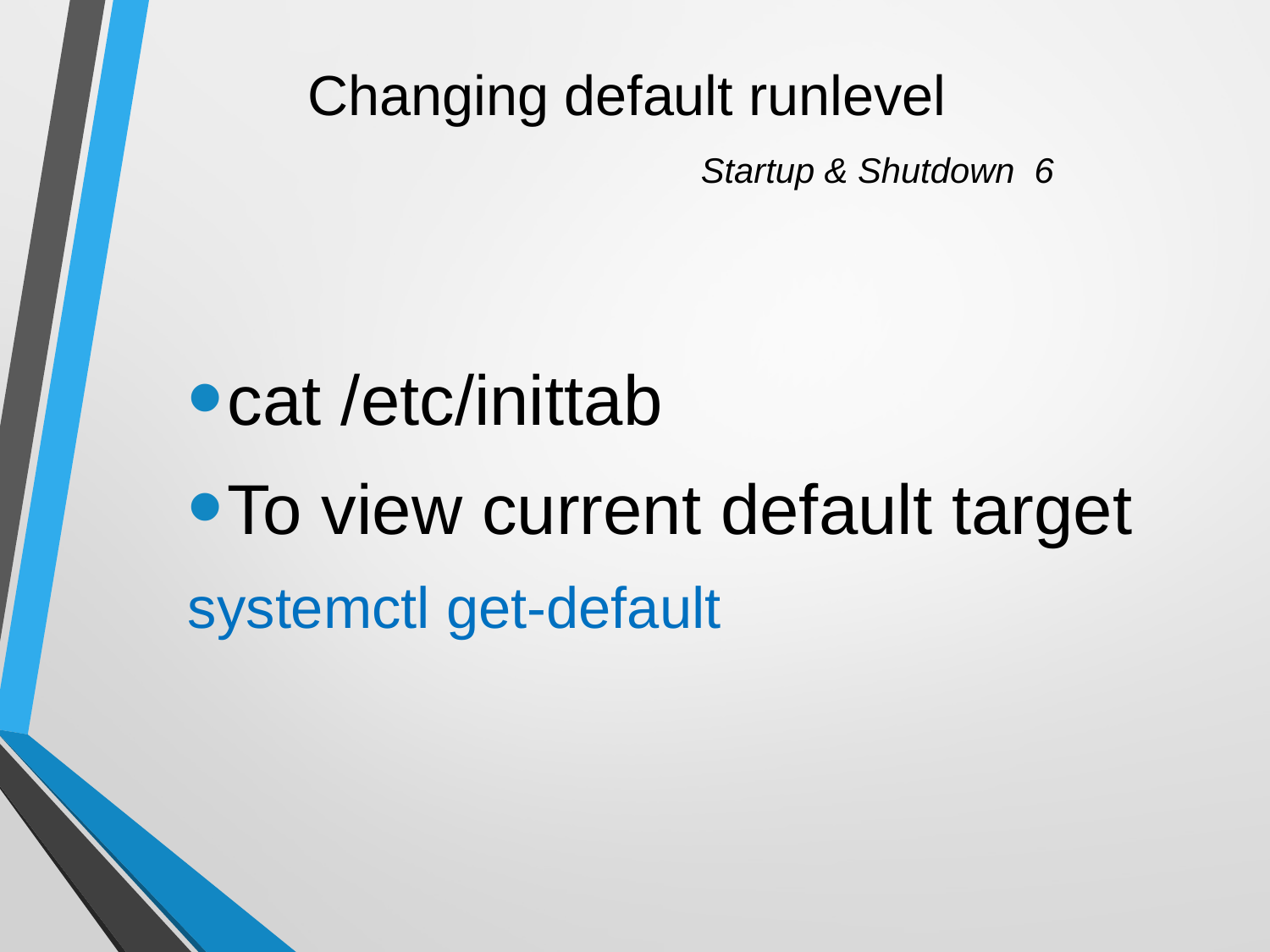

# Changing default runlevel Startup & Shutdown  6
cat /etc/inittab
To view current default target
systemctl get-default